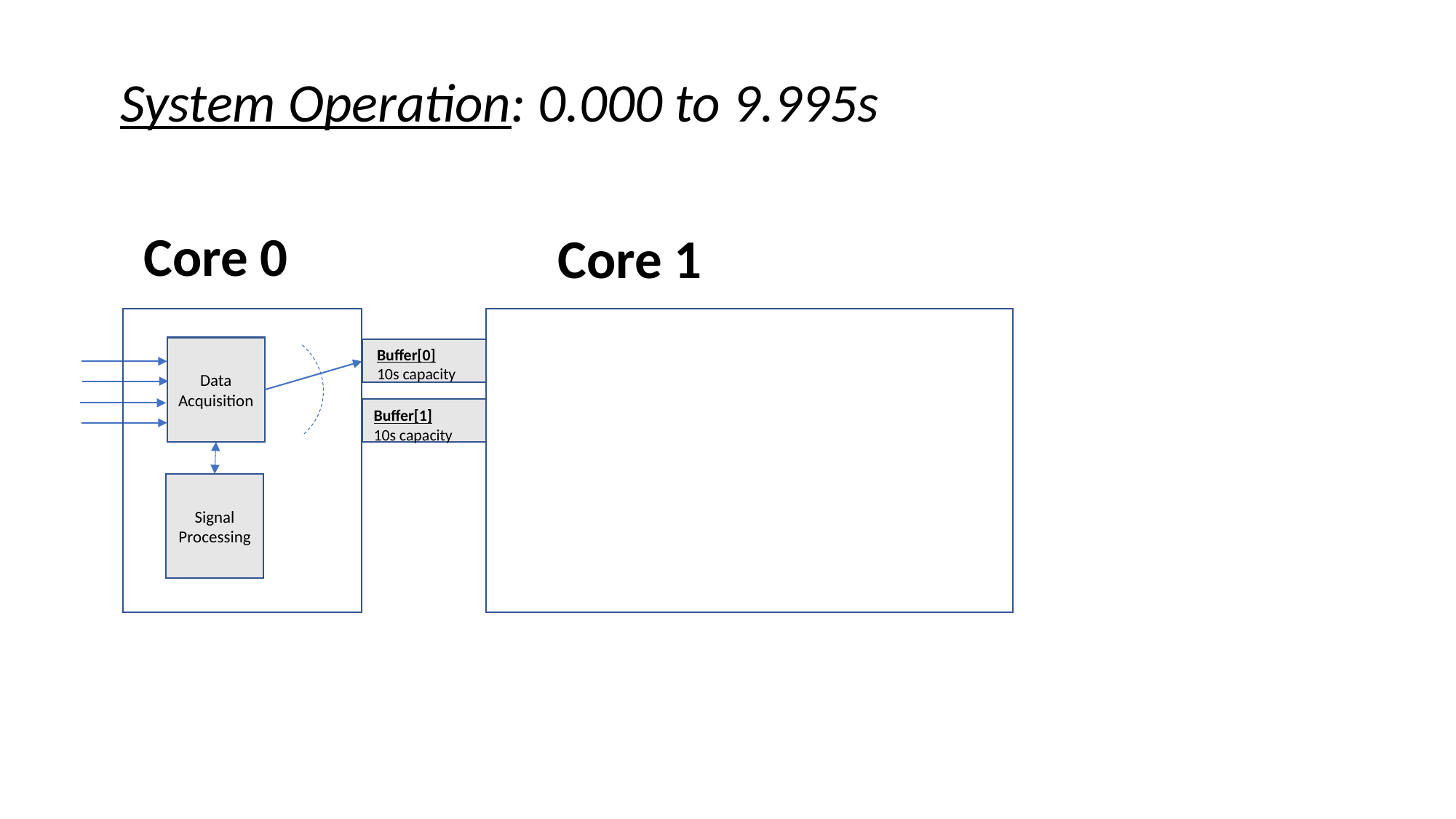

System Operation: 0.000 to 9.995s
Core 0
Core 1

Data Acquisition

Buffer[0]
10s capacity

Buffer[1]
10s capacity
Signal Processing